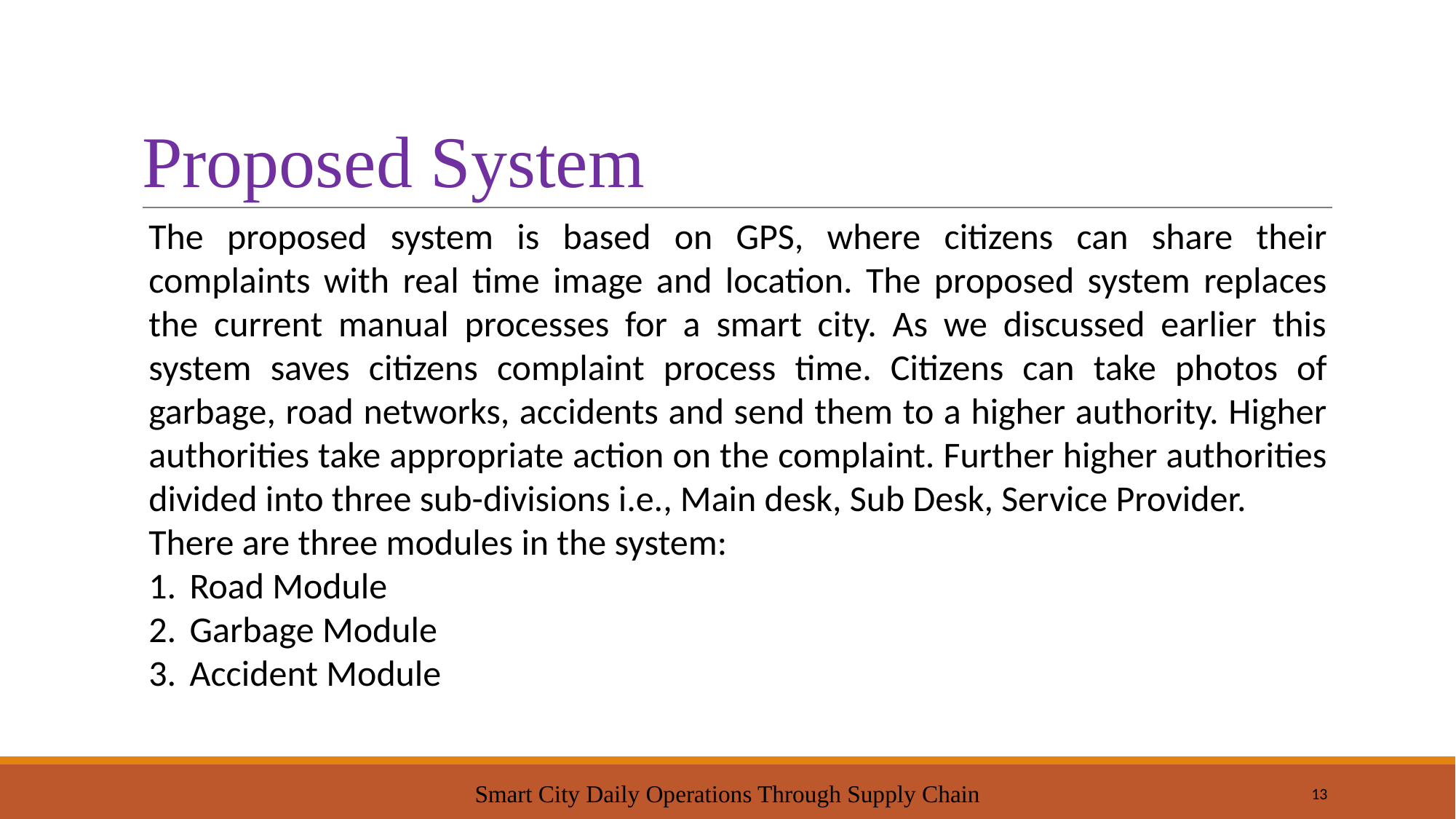

# Proposed System
The proposed system is based on GPS, where citizens can share their complaints with real time image and location. The proposed system replaces the current manual processes for a smart city. As we discussed earlier this system saves citizens complaint process time. Citizens can take photos of garbage, road networks, accidents and send them to a higher authority. Higher authorities take appropriate action on the complaint. Further higher authorities divided into three sub-divisions i.e., Main desk, Sub Desk, Service Provider.
There are three modules in the system:
Road Module
Garbage Module
Accident Module

Smart City Daily Operations Through Supply Chain
13